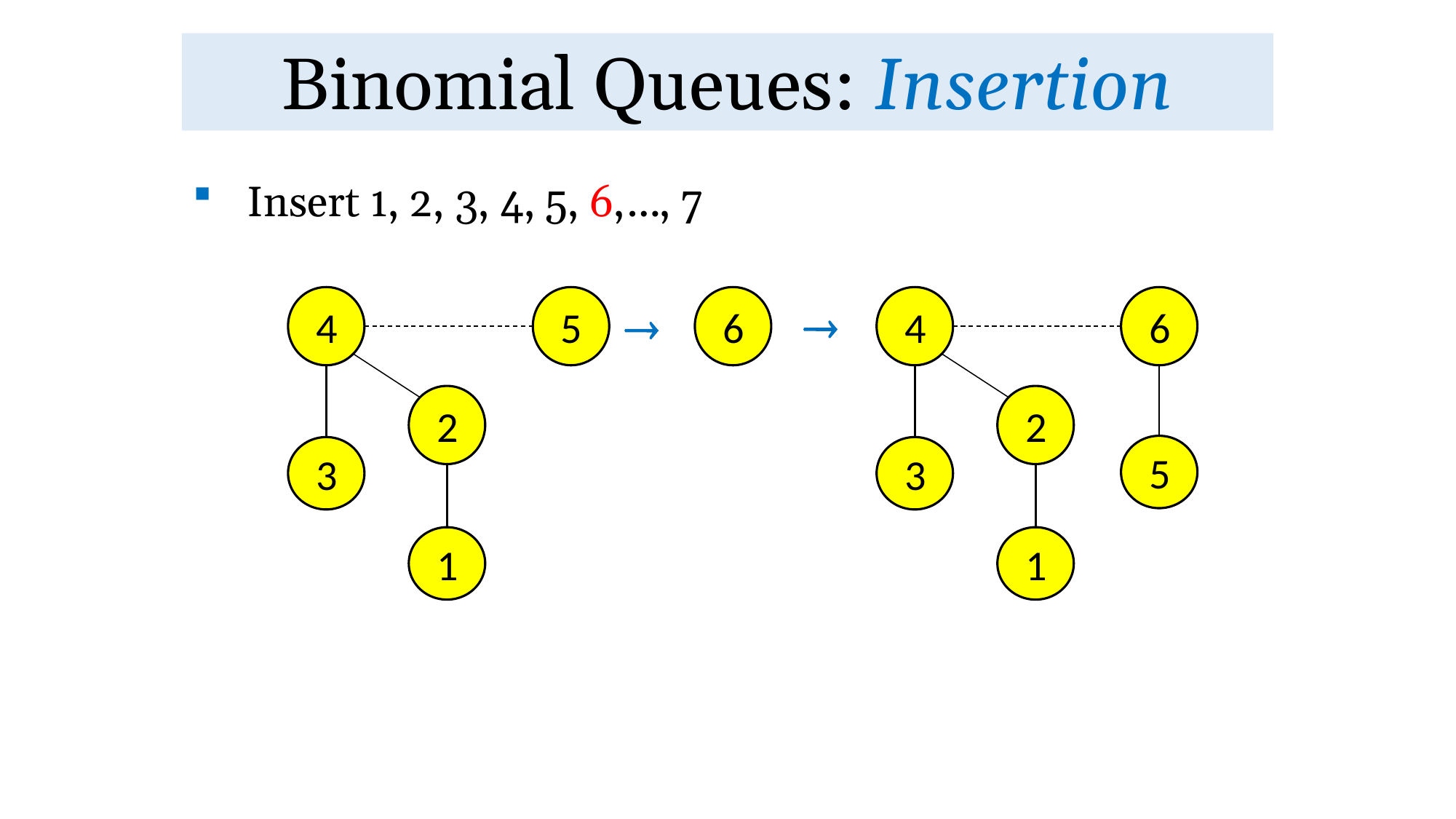

# Binomial Queues: Insertion
Insert 1, 2, 3, 4, 5, 6,…, 7
 4
 3
 2
 1
 5
 6
→
 4
 3
 2
 1
 6
 5
→